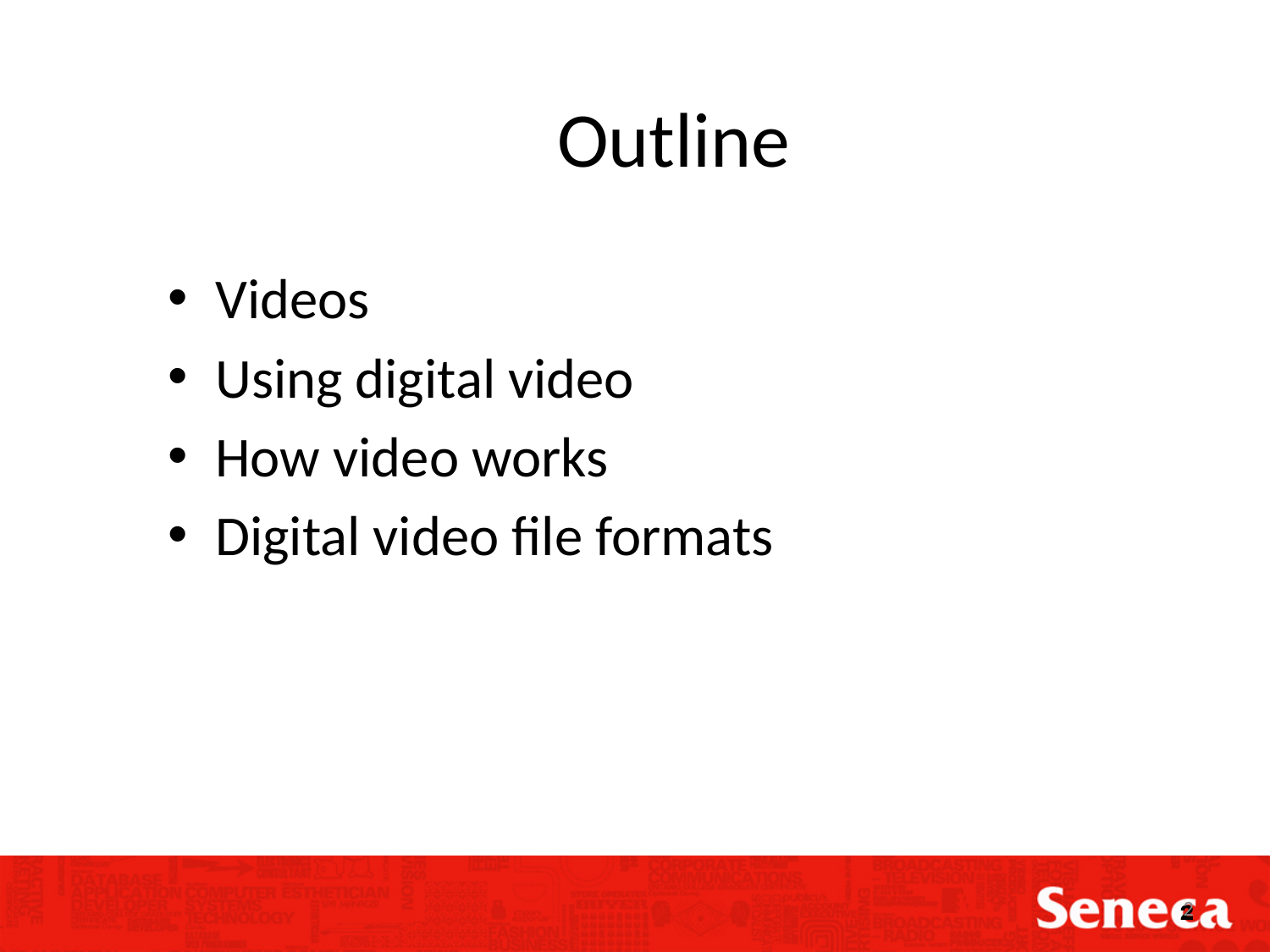

Outline
Videos
Using digital video
How video works
Digital video file formats

2
2